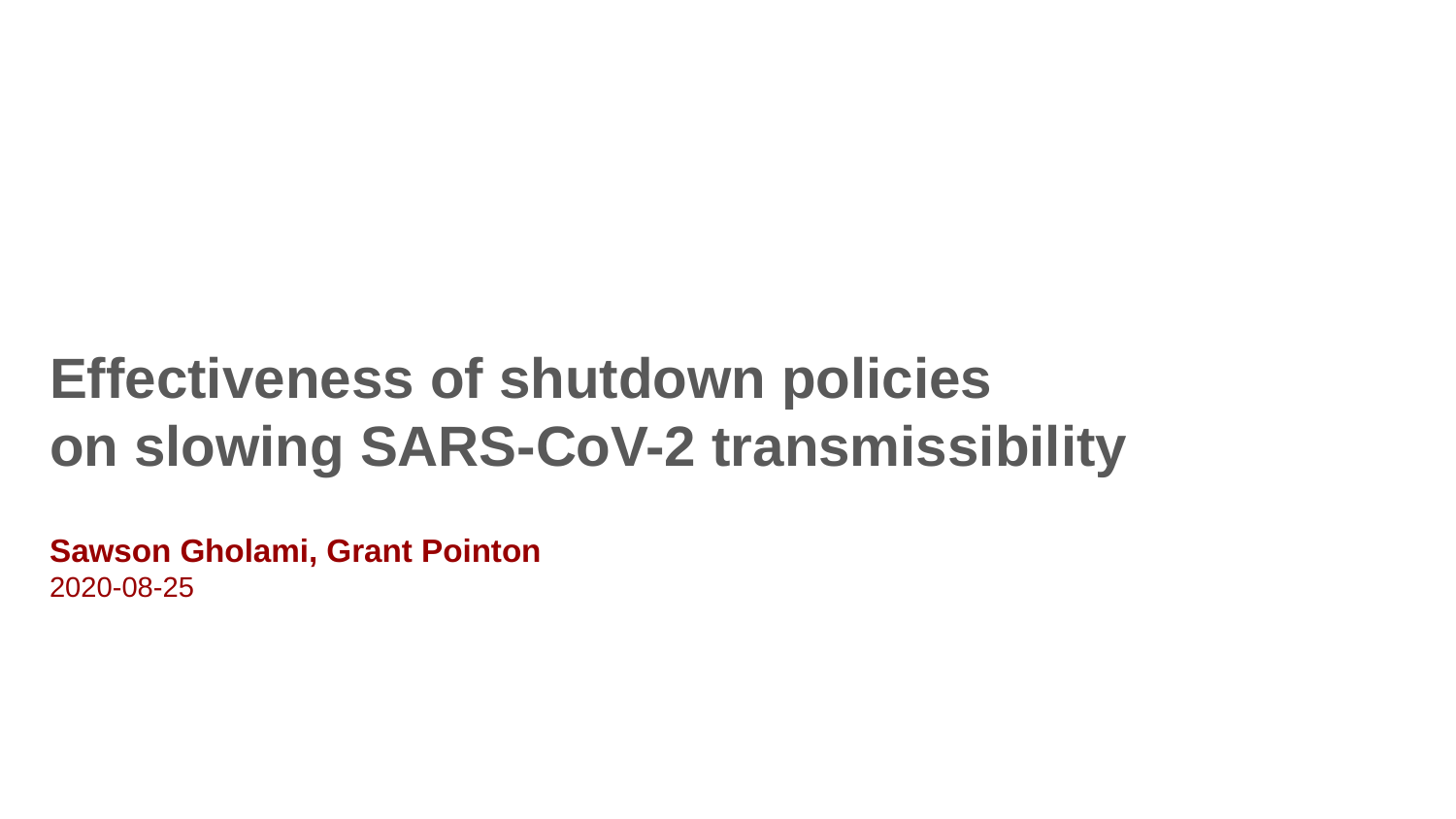

# Effectiveness of shutdown policies on slowing SARS-CoV-2 transmissibility
Sawson Gholami, Grant Pointon
2020-08-25